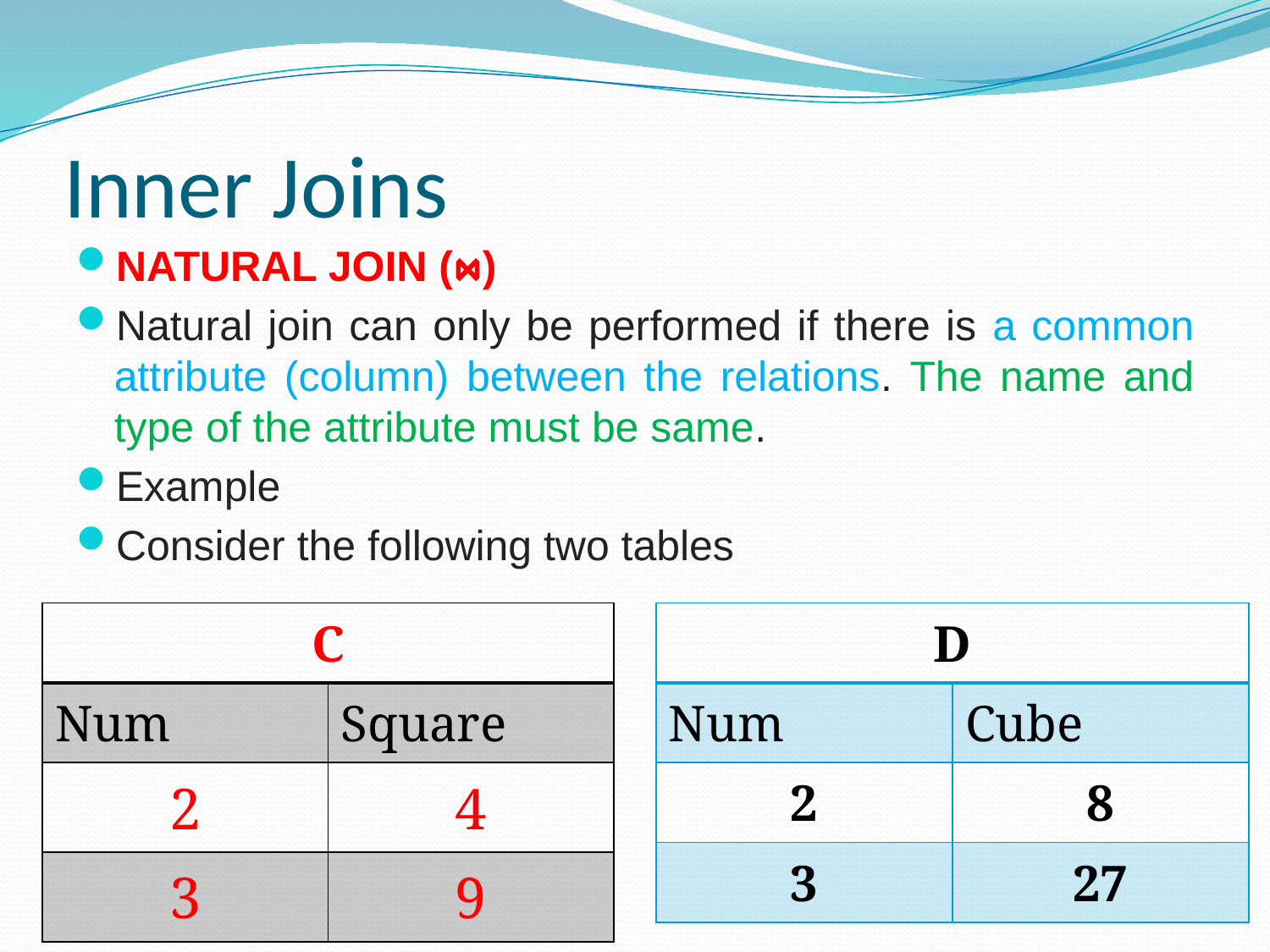

# Inner Joins
NATURAL JOIN (⋈)
Natural join can only be performed if there is a common attribute (column) between the relations. The name and type of the attribute must be same.
Example
Consider the following two tables

| C |  |
| --- | --- |
| Num | Square |
| 2 | 4 |
| 3 | 9 |
| D |  |
| --- | --- |
| Num | Cube |
| 2 | 8 |
| 3 | 27 |